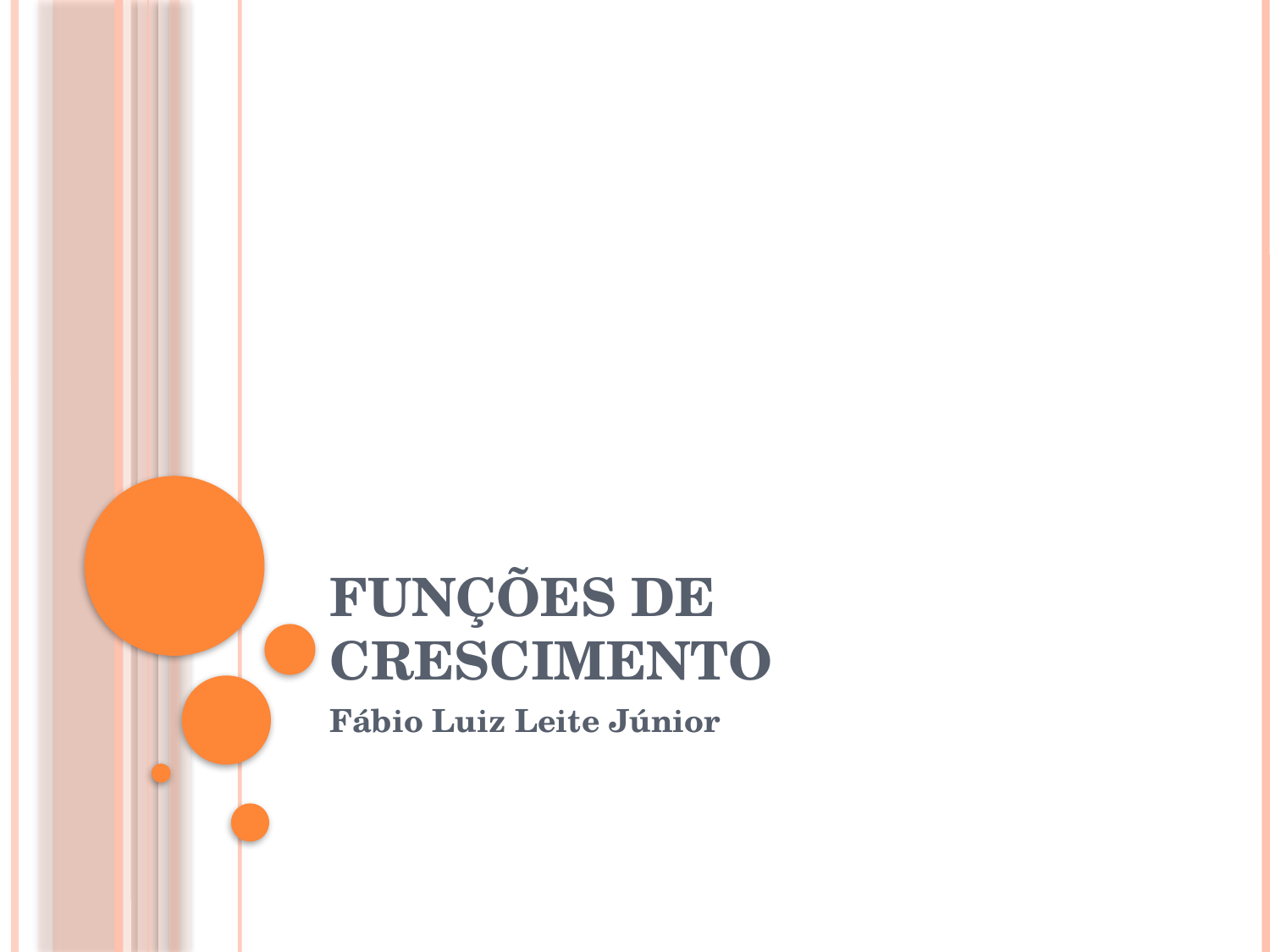

# Funções de crescimento
Fábio Luiz Leite Júnior